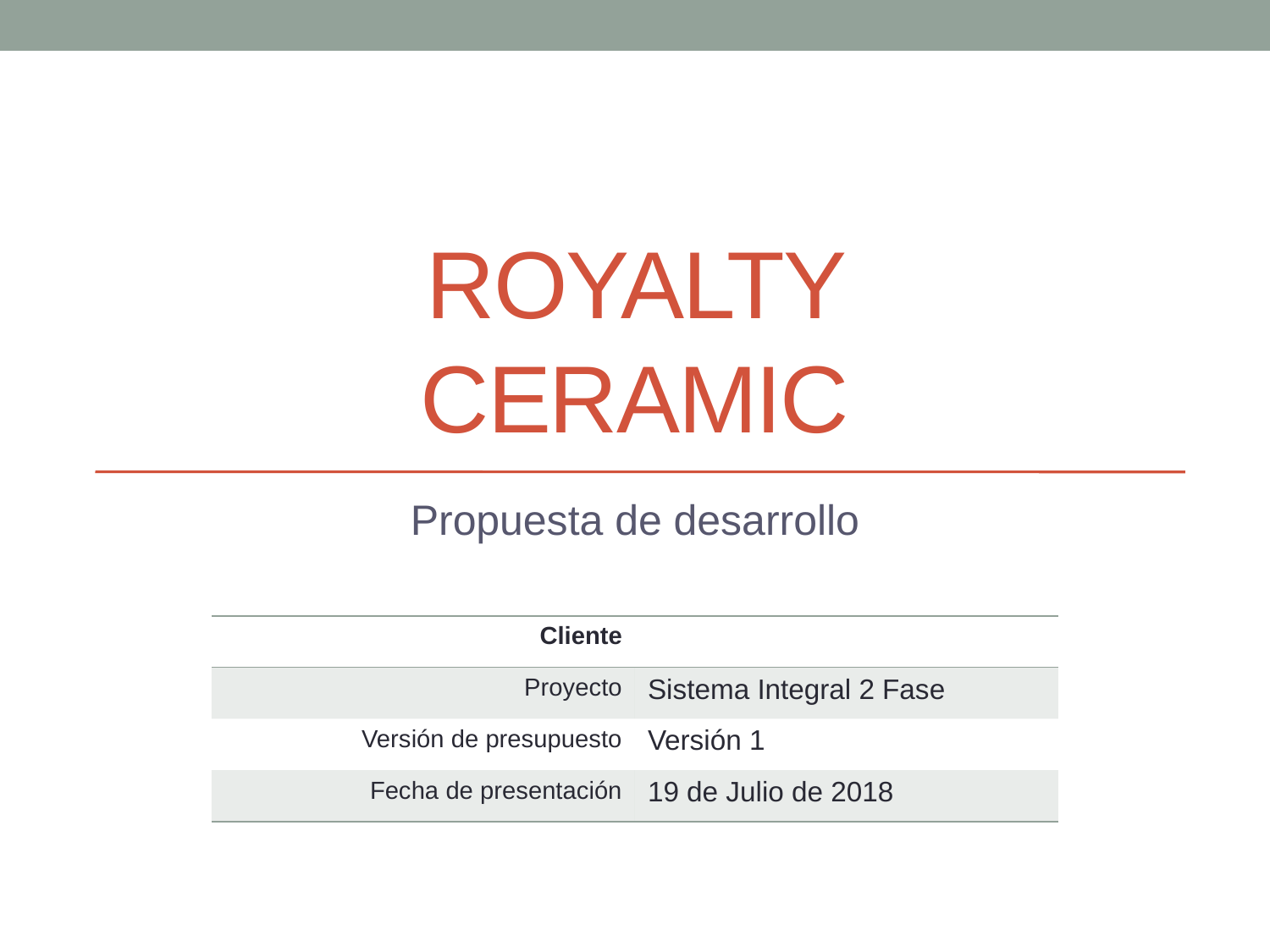

# Royalty ceramic
Propuesta de desarrollo
| Cliente |  |
| --- | --- |
| Proyecto | Sistema Integral 2 Fase |
| Versión de presupuesto | Versión 1 |
| Fecha de presentación | 19 de Julio de 2018 |